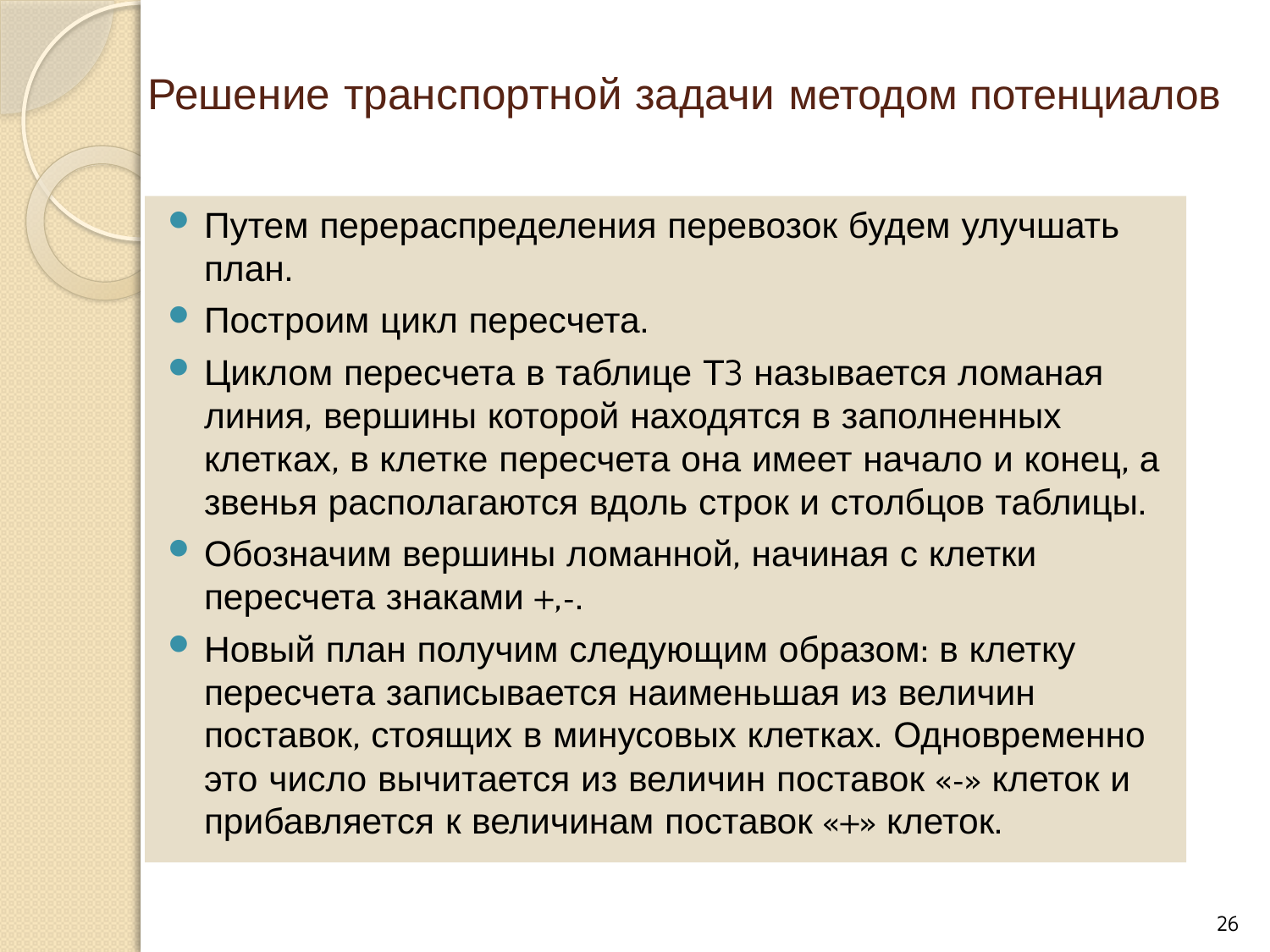

# Решение транспортной задачи методом потенциалов
Путем перераспределения перевозок будем улучшать план.
Построим цикл пересчета.
Циклом пересчета в таблице Т3 называется ломаная линия, вершины которой находятся в заполненных клетках, в клетке пересчета она имеет начало и конец, а звенья располагаются вдоль строк и столбцов таблицы.
Обозначим вершины ломанной, начиная с клетки пересчета знаками +,-.
Новый план получим следующим образом: в клетку пересчета записывается наименьшая из величин поставок, стоящих в минусовых клетках. Одновременно это число вычитается из величин поставок «-» клеток и прибавляется к величинам поставок «+» клеток.
26